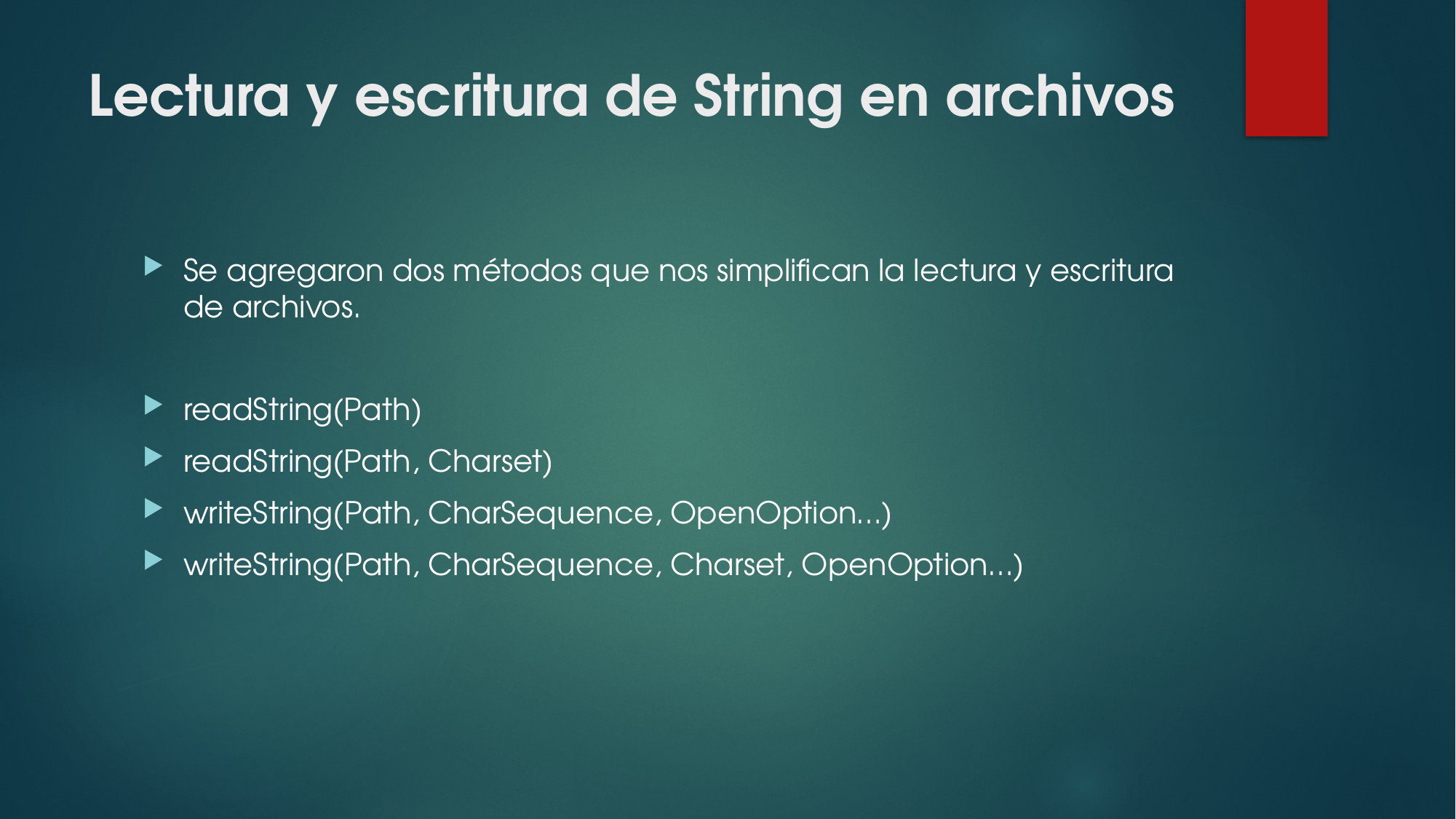

# Lectura y escritura de String en archivos
Se agregaron dos métodos que nos simplifican la lectura y escritura de archivos.

readString(Path)
readString(Path, Charset)
writeString(Path, CharSequence, OpenOption…)
writeString(Path, CharSequence, Charset, OpenOption…)